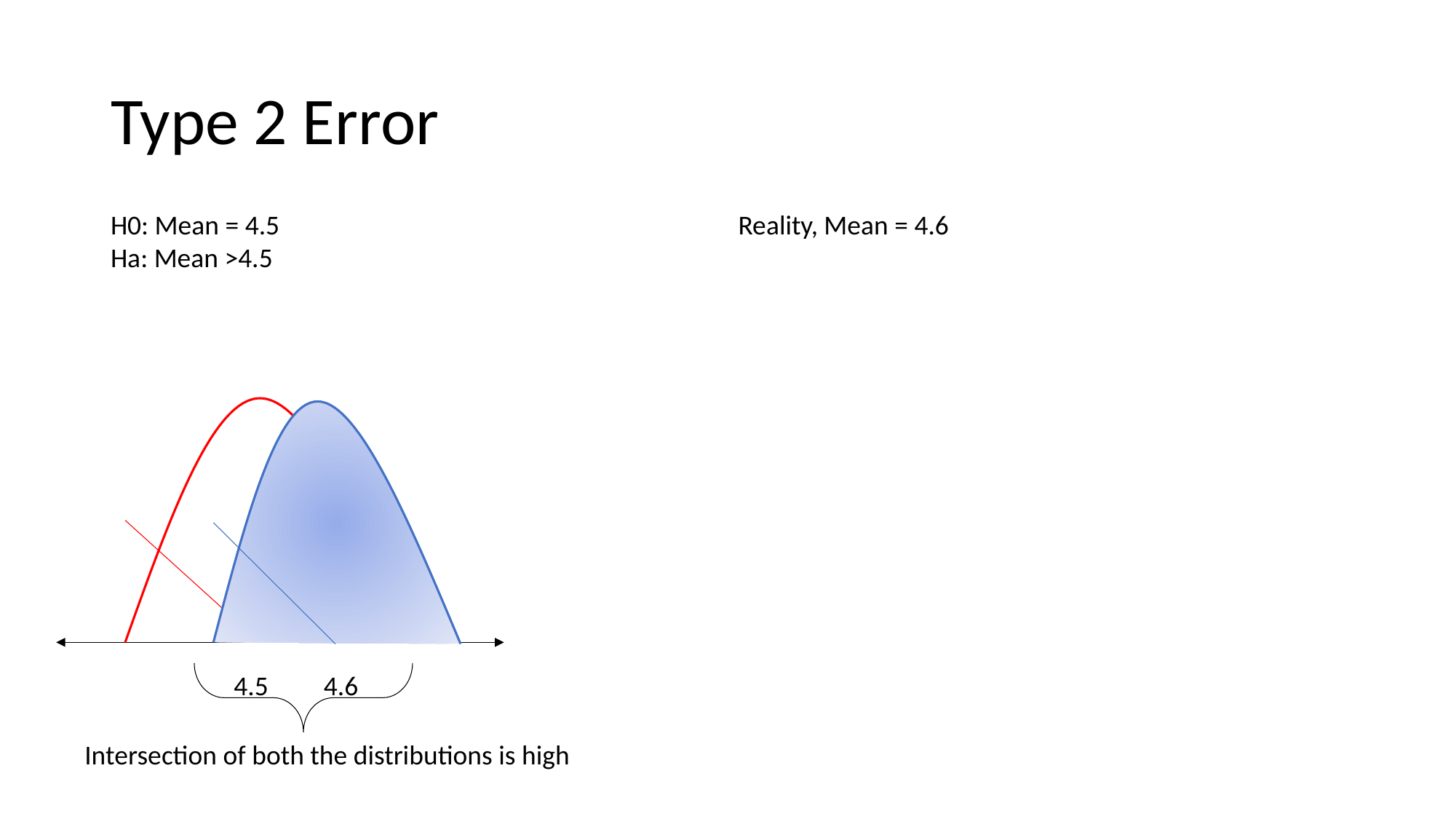

# Type 2 Error
Reality, Mean = 4.6
H0: Mean = 4.5
Ha: Mean >4.5

4.5
4.6
Intersection of both the distributions is high